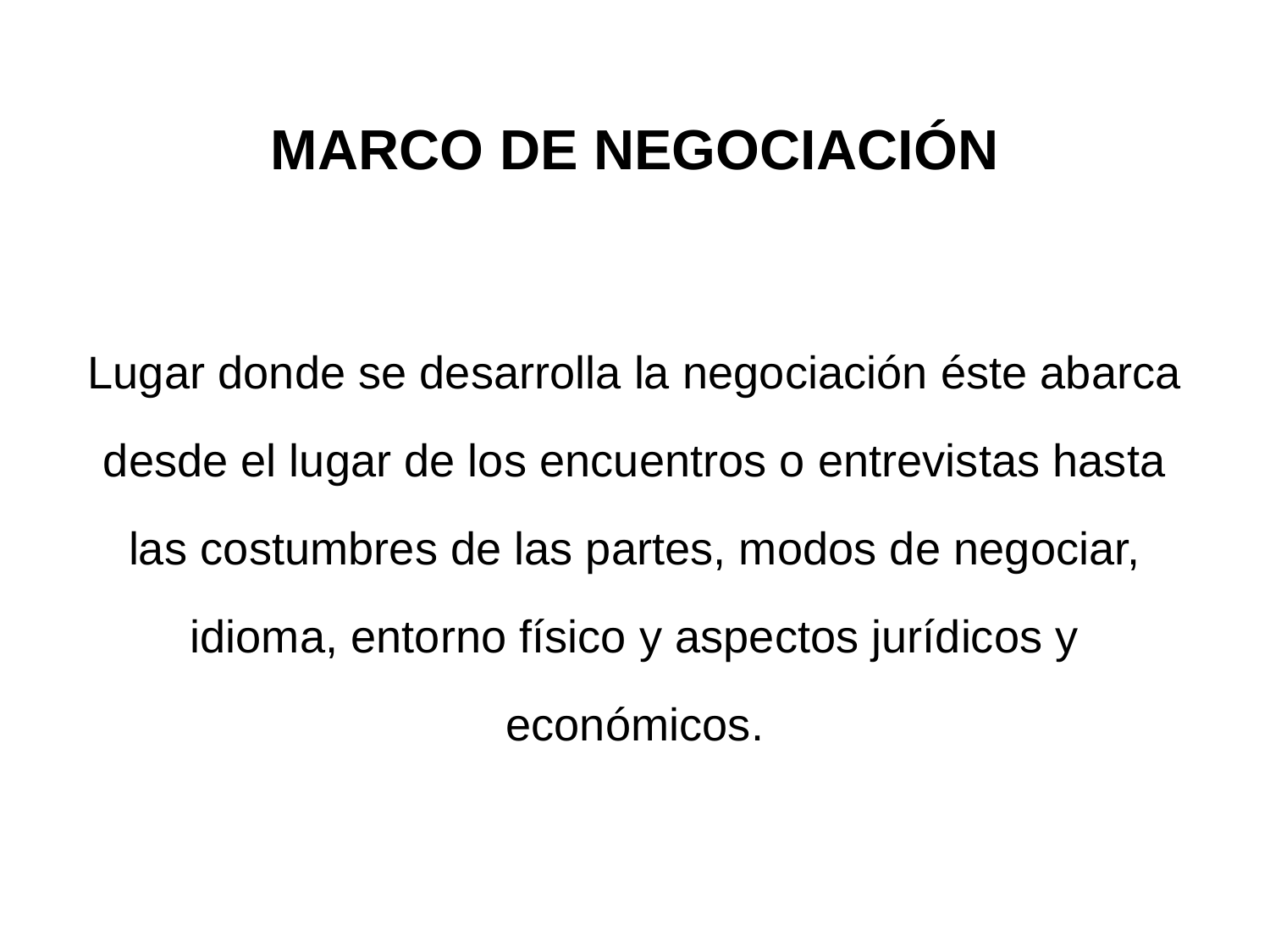

MARCO DE NEGOCIACIÓN

Lugar donde se desarrolla la negociación éste abarca desde el lugar de los encuentros o entrevistas hasta las costumbres de las partes, modos de negociar, idioma, entorno físico y aspectos jurídicos y económicos.